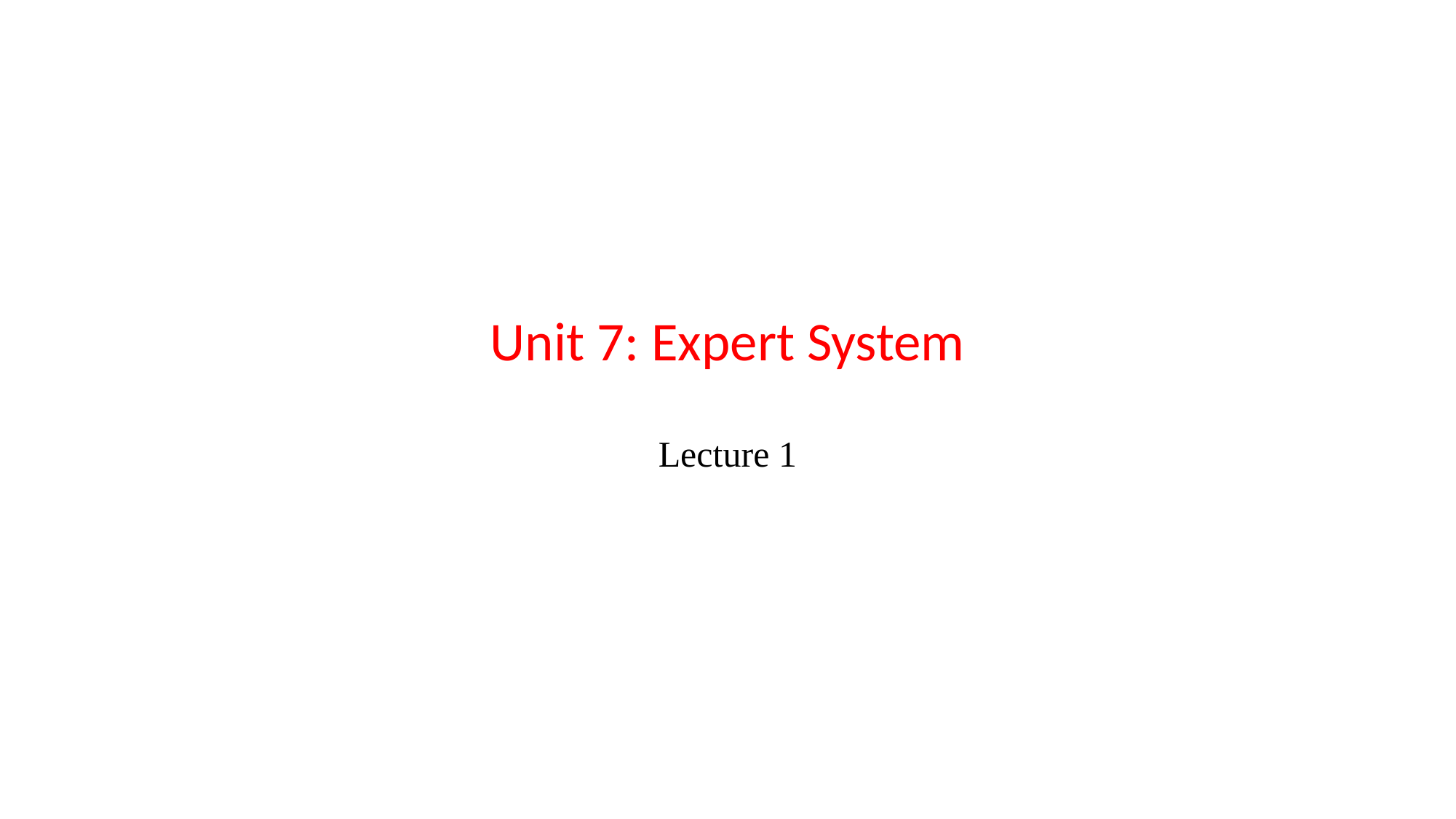

# Unit 7: Expert System
Lecture 1